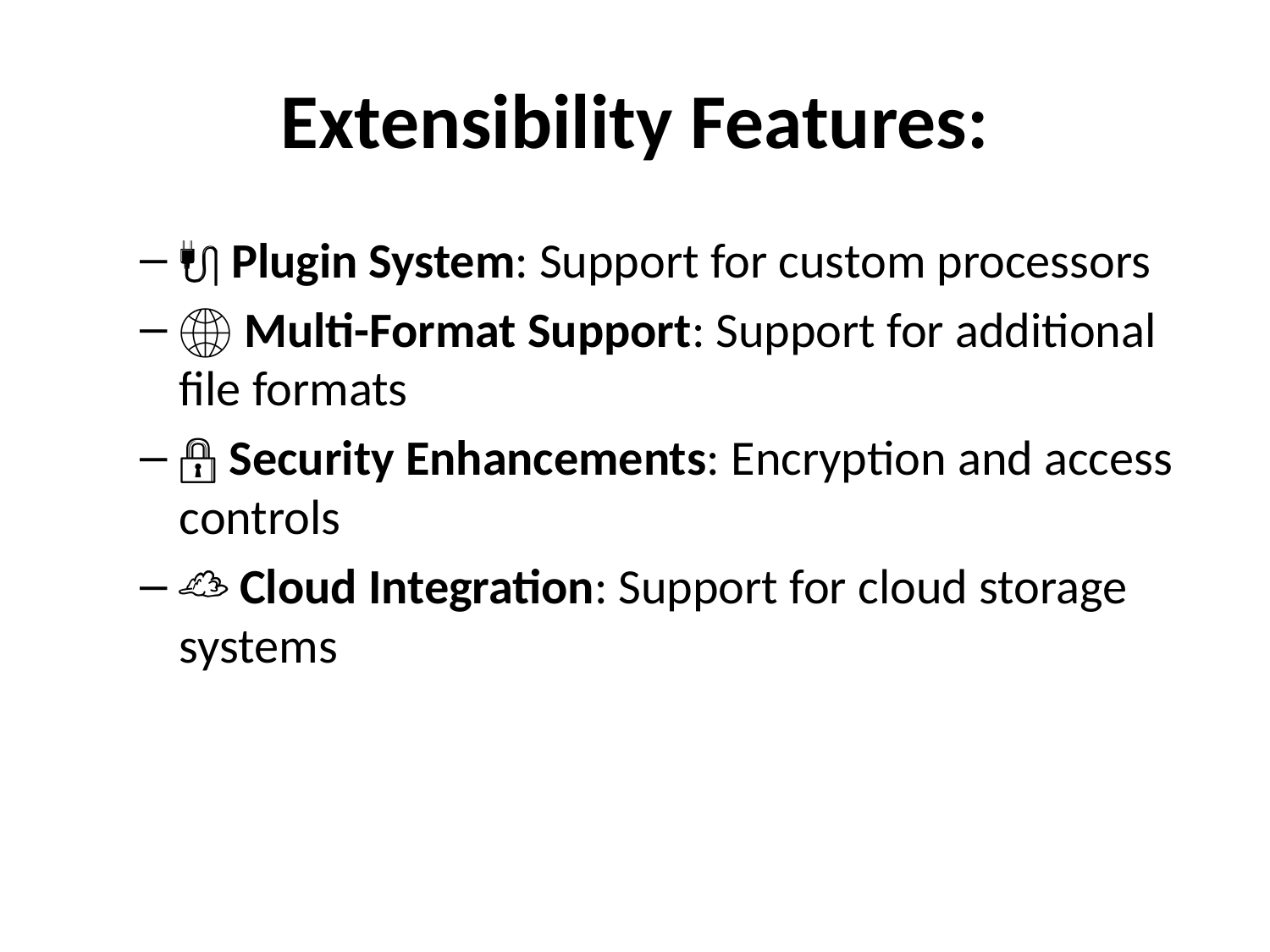

# Extensibility Features:
🔌 Plugin System: Support for custom processors
🌐 Multi-Format Support: Support for additional file formats
🔒 Security Enhancements: Encryption and access controls
☁️ Cloud Integration: Support for cloud storage systems